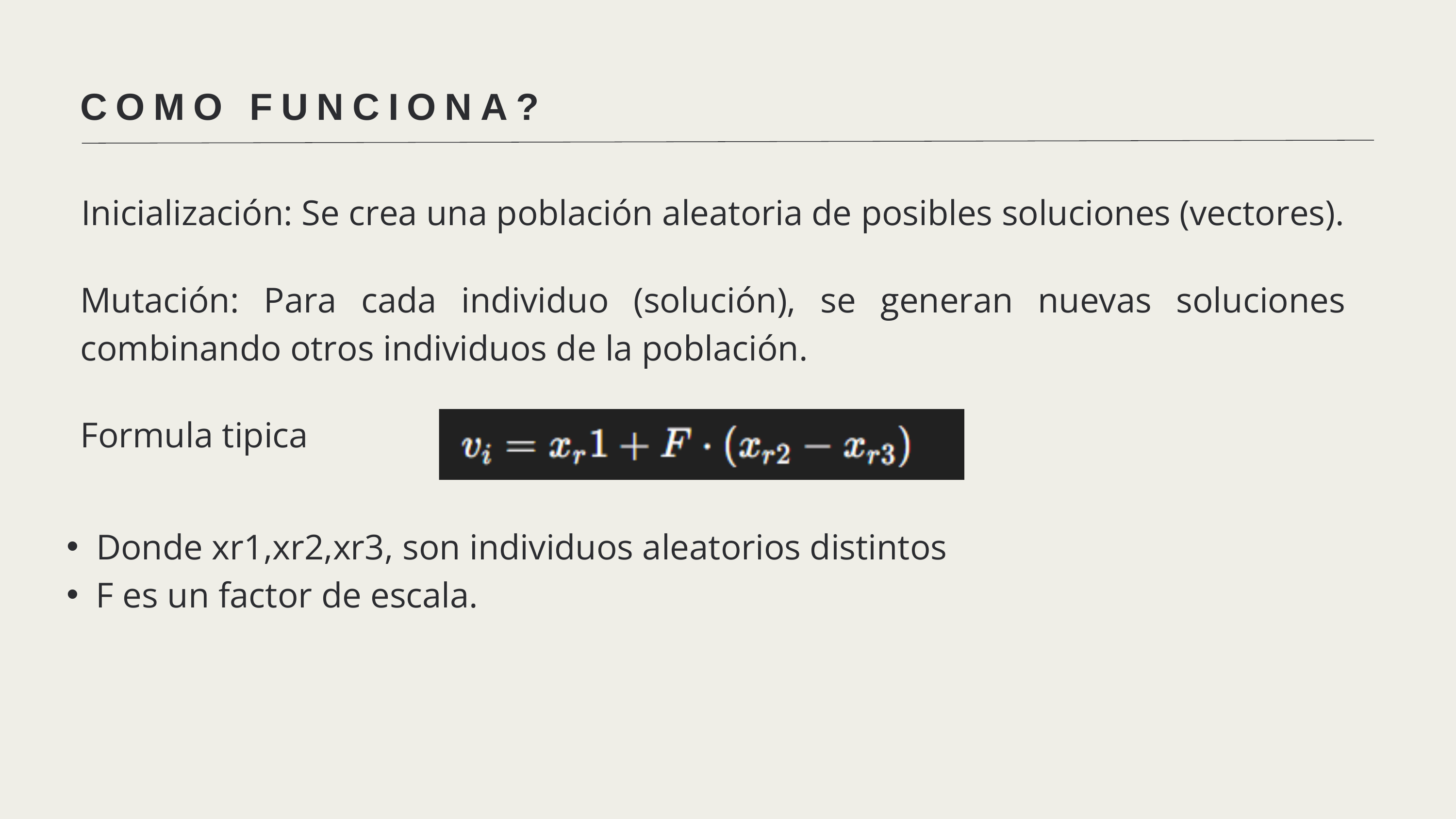

COMO FUNCIONA?

Inicialización: Se crea una población aleatoria de posibles soluciones (vectores).
Mutación: Para cada individuo (solución), se generan nuevas soluciones combinando otros individuos de la población.
Formula tipica

Donde xr1,xr2,xr3,​ son individuos aleatorios distintos
F es un factor de escala.